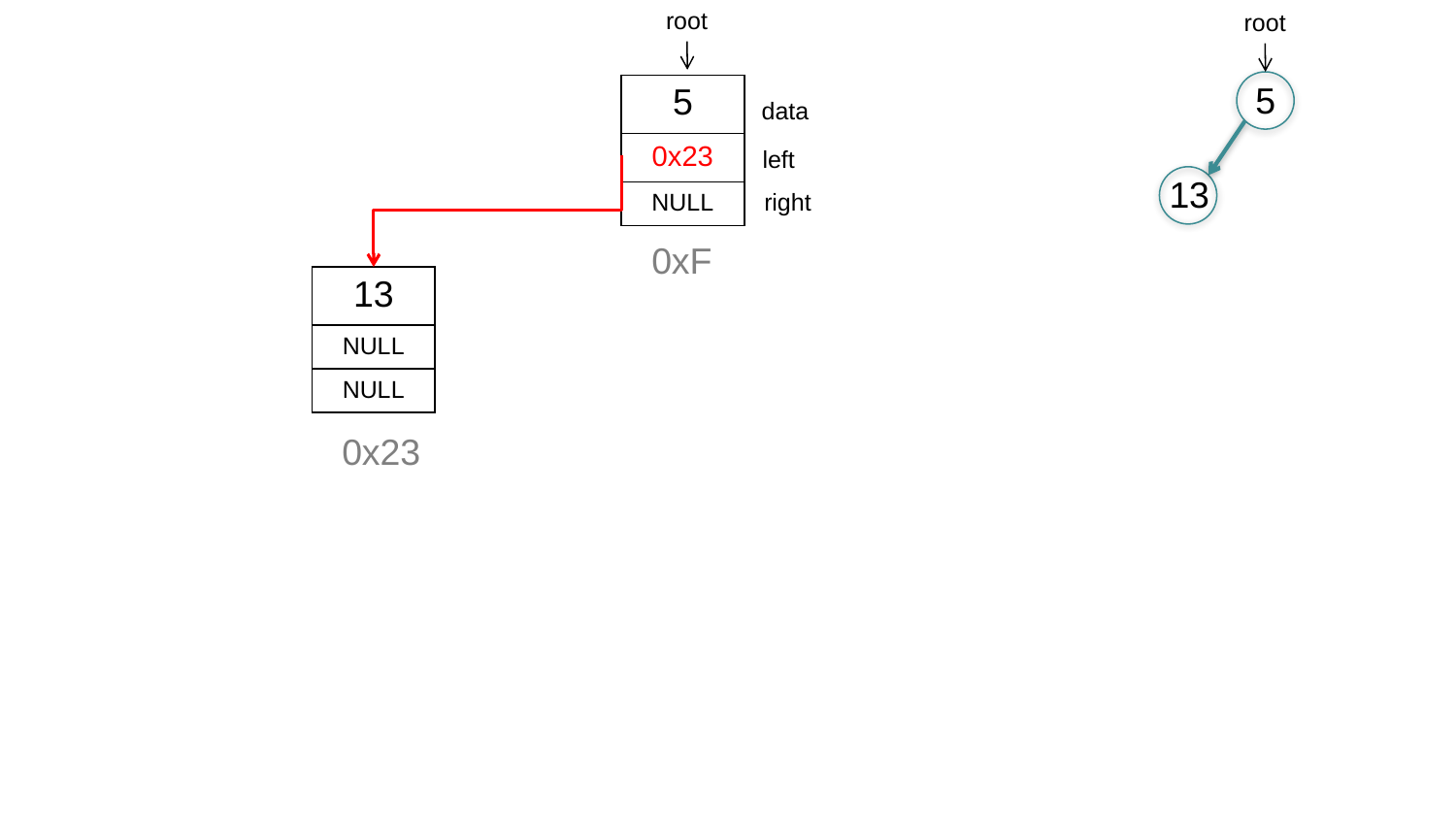

root
root
5

| 5 |
| --- |
| 0x23 |
| NULL |
data
left
13

right
0xF
| 13 |
| --- |
| NULL |
| NULL |
0x23